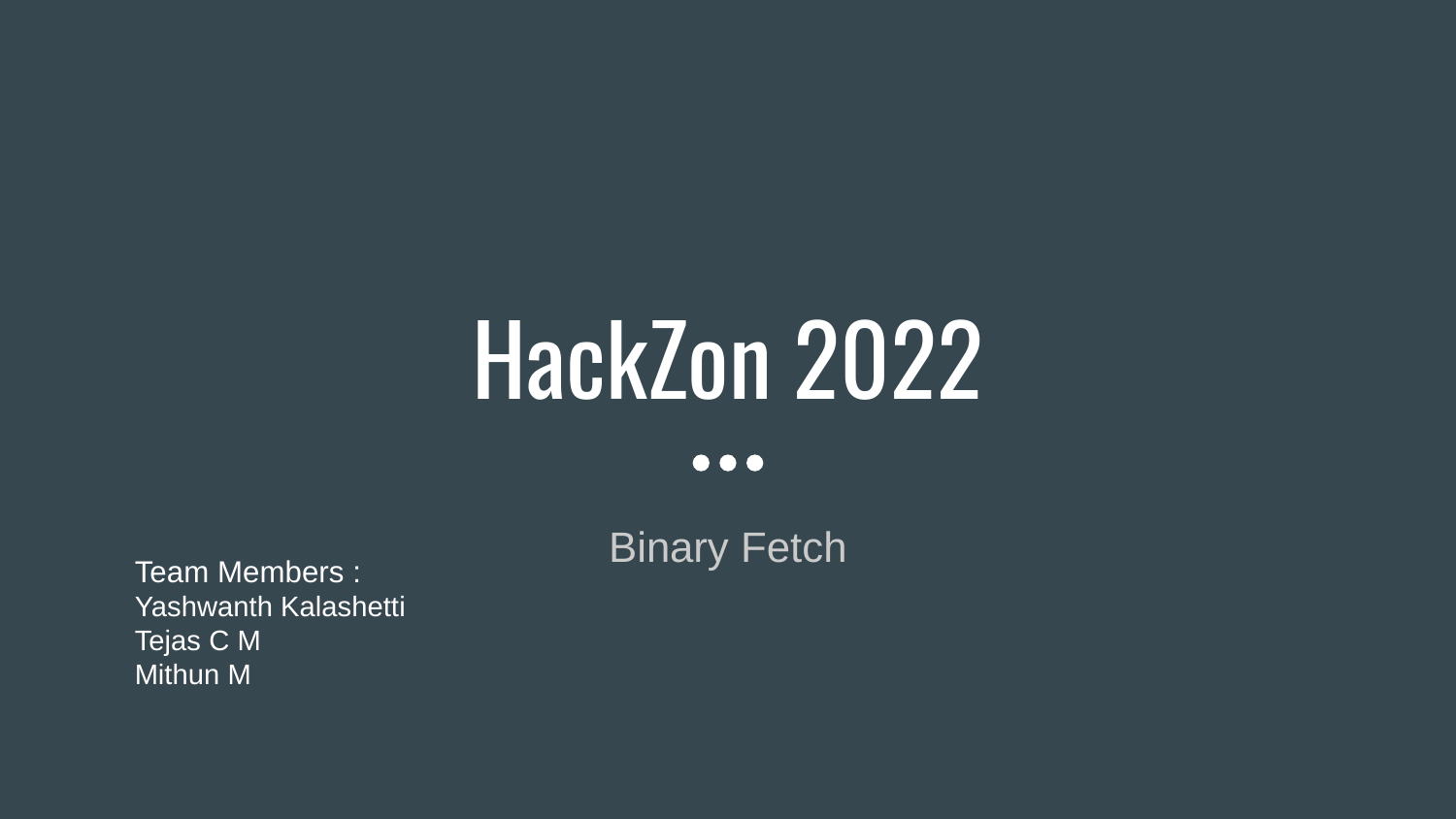

# HackZon 2022
Binary Fetch
Team Members :
Yashwanth Kalashetti
Tejas C M
Mithun M